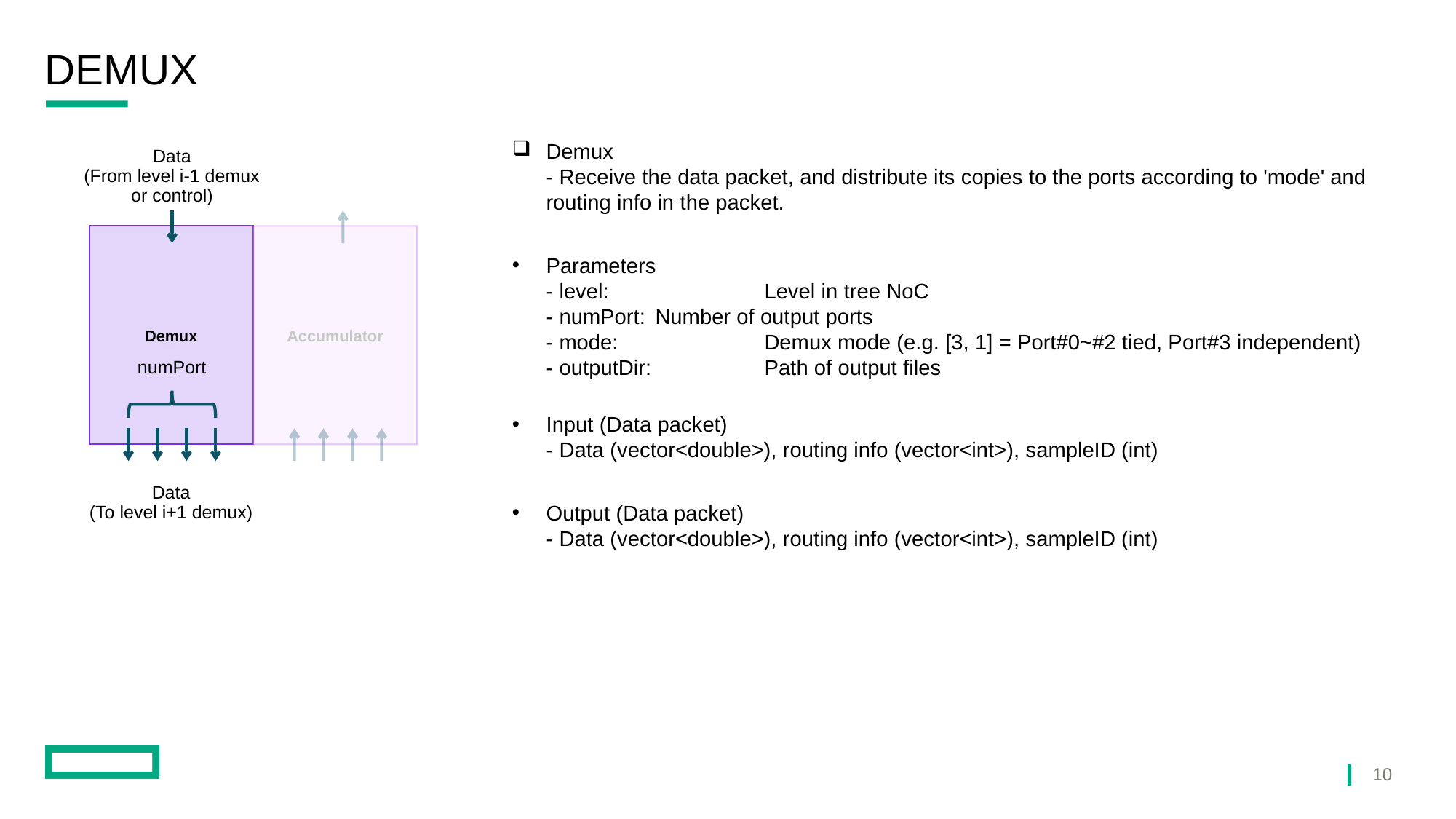

# Demux
Demux
- Receive the data packet, and distribute its copies to the ports according to 'mode' and routing info in the packet.

Parameters
- level: 		Level in tree NoC
- numPort: 	Number of output ports
- mode: 		Demux mode (e.g. [3, 1] = Port#0~#2 tied, Port#3 independent)
- outputDir: 	Path of output files
Input (Data packet)
- Data (vector<double>), routing info (vector<int>), sampleID (int)

Output (Data packet)
- Data (vector<double>), routing info (vector<int>), sampleID (int)
Data
(From level i-1 demux
or control)
Demux
Accumulator
numPort

Data
(To level i+1 demux)
10